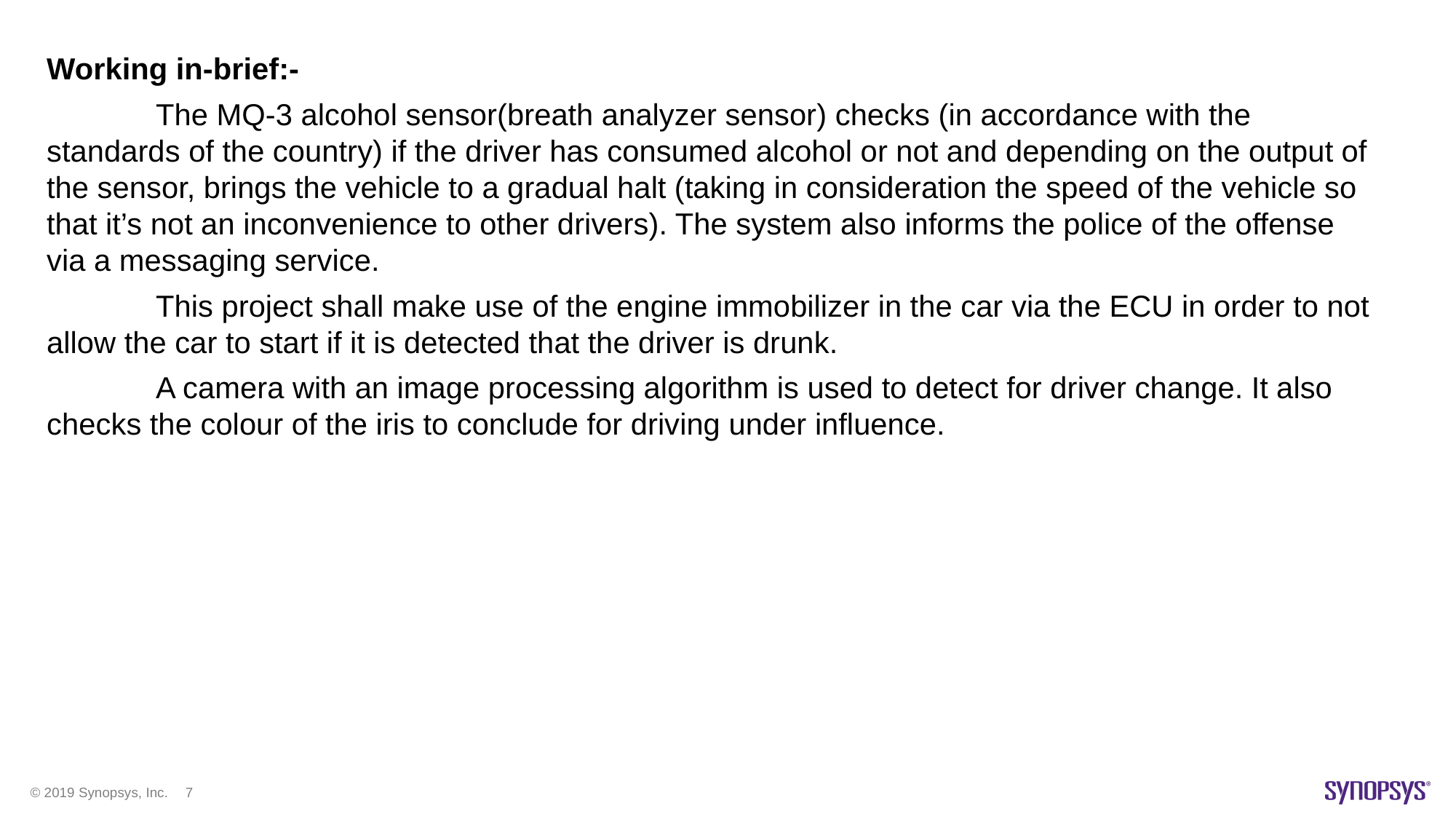

#
Working in-brief:-
	The MQ-3 alcohol sensor(breath analyzer sensor) checks (in accordance with the standards of the country) if the driver has consumed alcohol or not and depending on the output of the sensor, brings the vehicle to a gradual halt (taking in consideration the speed of the vehicle so that it’s not an inconvenience to other drivers). The system also informs the police of the offense via a messaging service.
	This project shall make use of the engine immobilizer in the car via the ECU in order to not allow the car to start if it is detected that the driver is drunk.
	A camera with an image processing algorithm is used to detect for driver change. It also checks the colour of the iris to conclude for driving under influence.